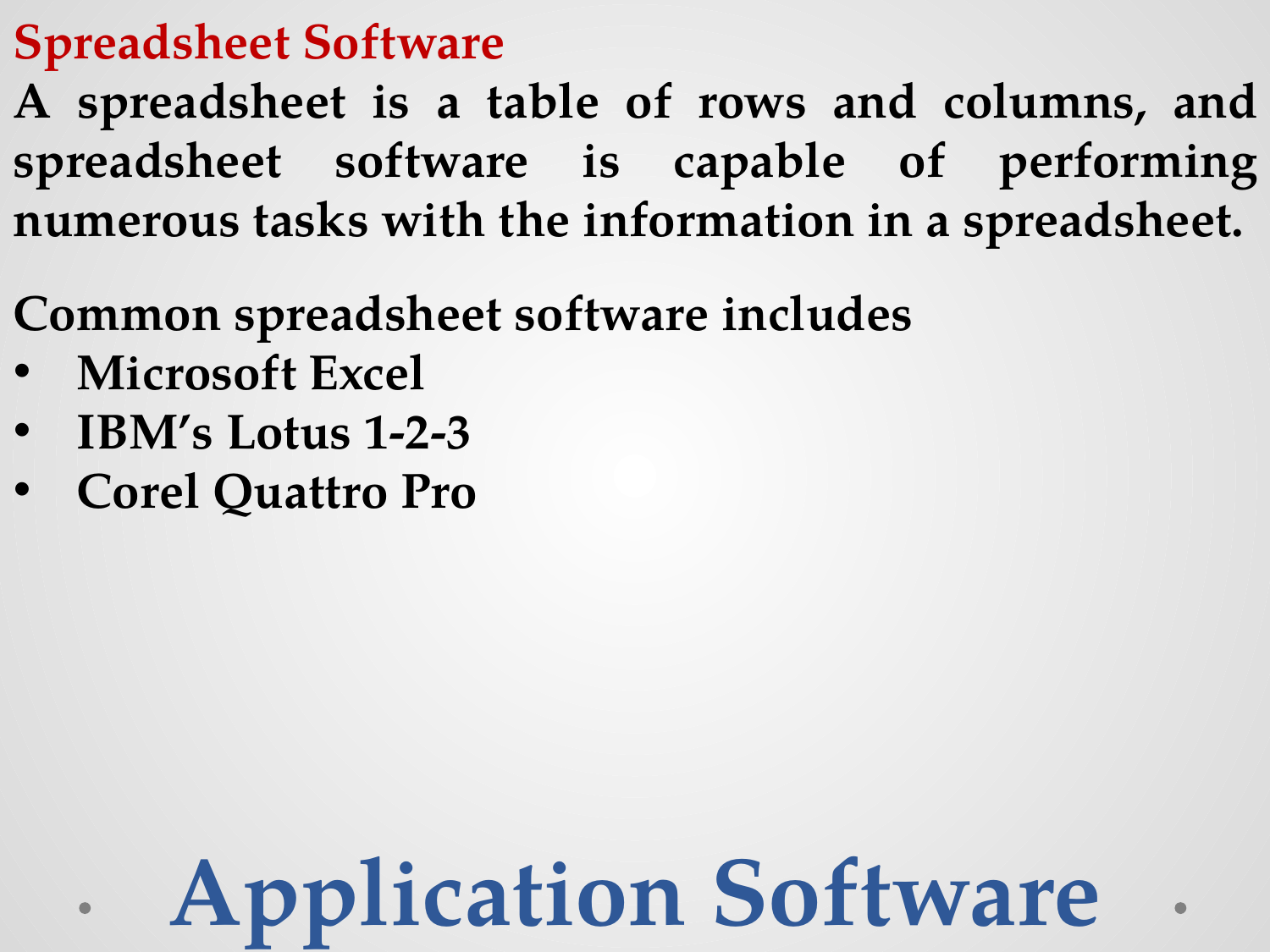

Spreadsheet Software
A spreadsheet is a table of rows and columns, and spreadsheet software is capable of performing numerous tasks with the information in a spreadsheet.
Common spreadsheet software includes
Microsoft Excel
IBM’s Lotus 1-2-3
Corel Quattro Pro
Application Software